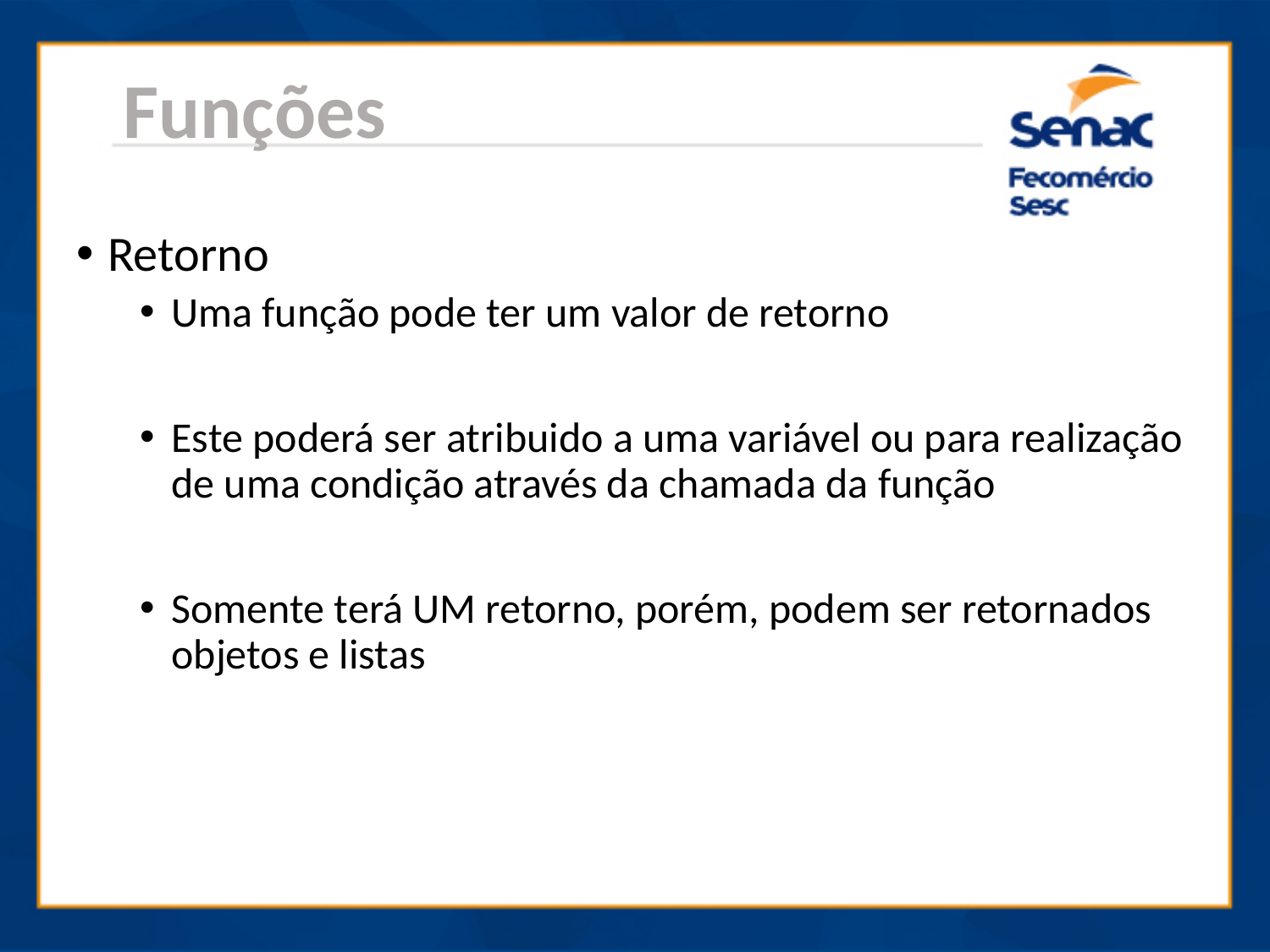

Funções
Retorno
Uma função pode ter um valor de retorno

Este poderá ser atribuido a uma variável ou para realização de uma condição através da chamada da função

Somente terá UM retorno, porém, podem ser retornados objetos e listas